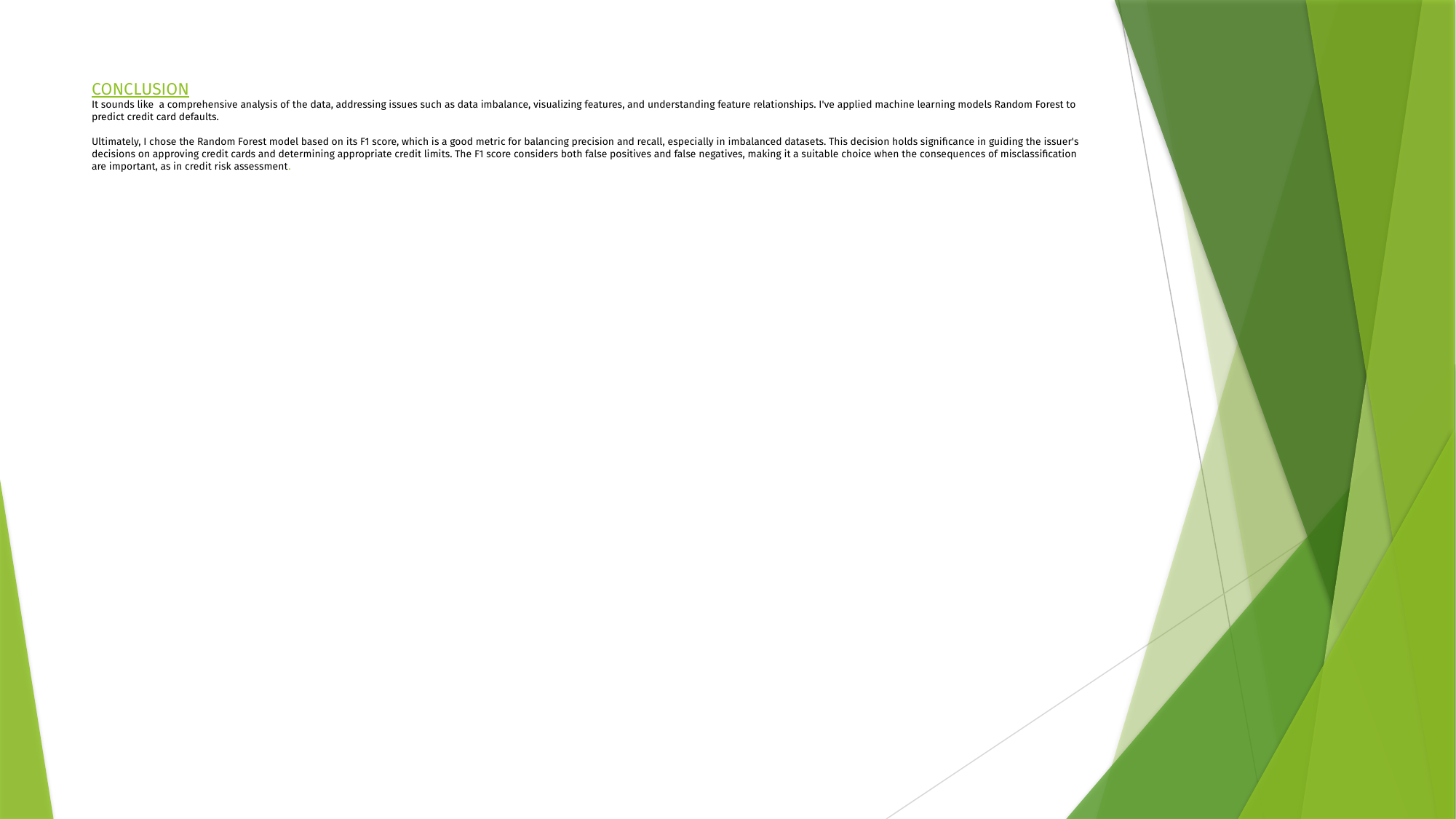

# CONCLUSION It sounds like  a comprehensive analysis of the data, addressing issues such as data imbalance, visualizing features, and understanding feature relationships. I've applied machine learning models Random Forest to predict credit card defaults. Ultimately, I chose the Random Forest model based on its F1 score, which is a good metric for balancing precision and recall, especially in imbalanced datasets. This decision holds significance in guiding the issuer's decisions on approving credit cards and determining appropriate credit limits. The F1 score considers both false positives and false negatives, making it a suitable choice when the consequences of misclassification are important, as in credit risk assessment.